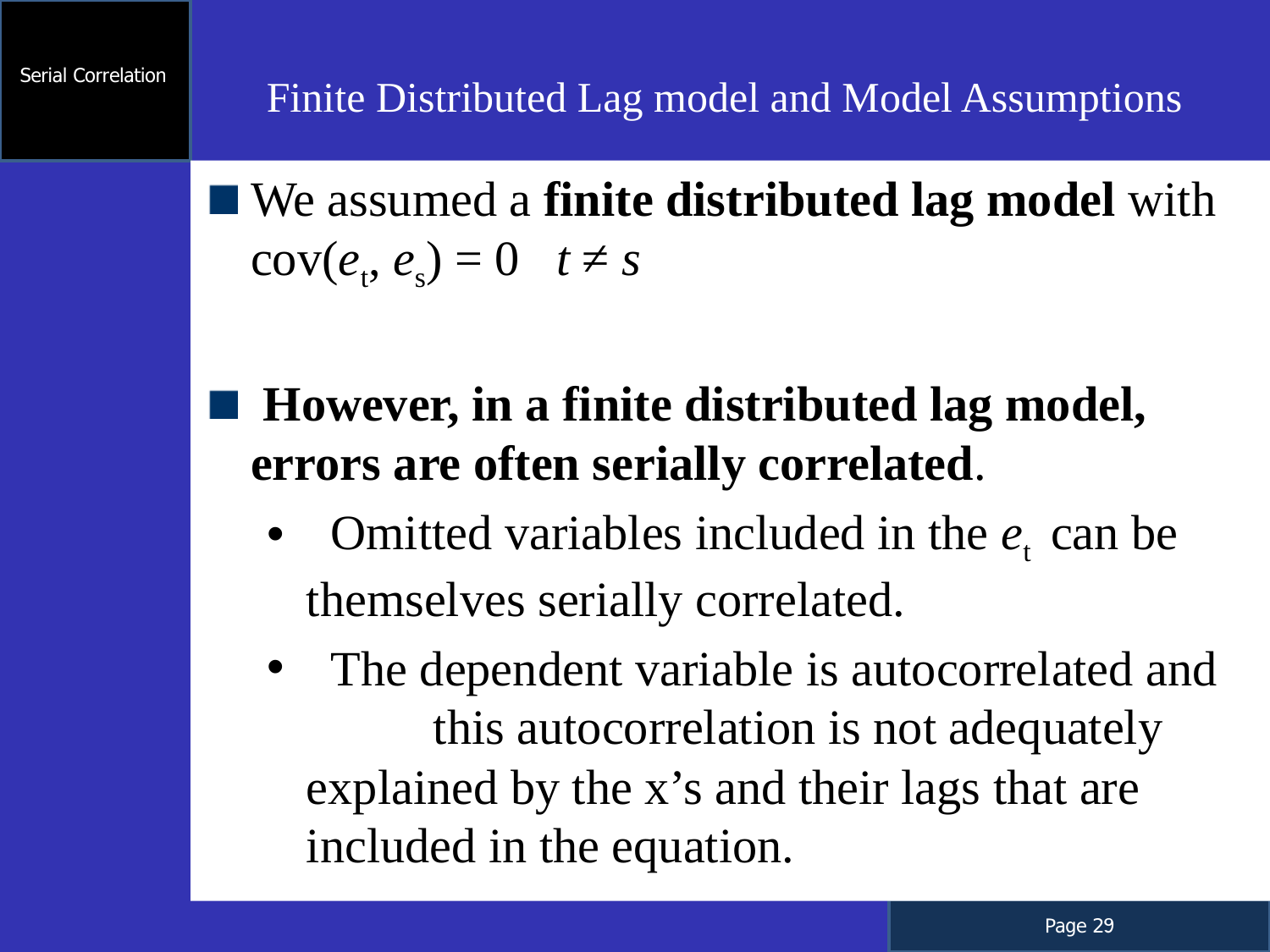

Serial Correlation
      Finite Distributed Lag model and Model Assumptions
We assumed a finite distributed lag model with  cov(et, es) = 0   t ≠ s

 However, in a finite distributed lag model, errors are often serially correlated.
  Omitted variables included in the et  can be 	themselves serially correlated.
  The dependent variable is autocorrelated and 	this autocorrelation is not adequately 	explained by the x’s and their lags that are 	included in the equation.